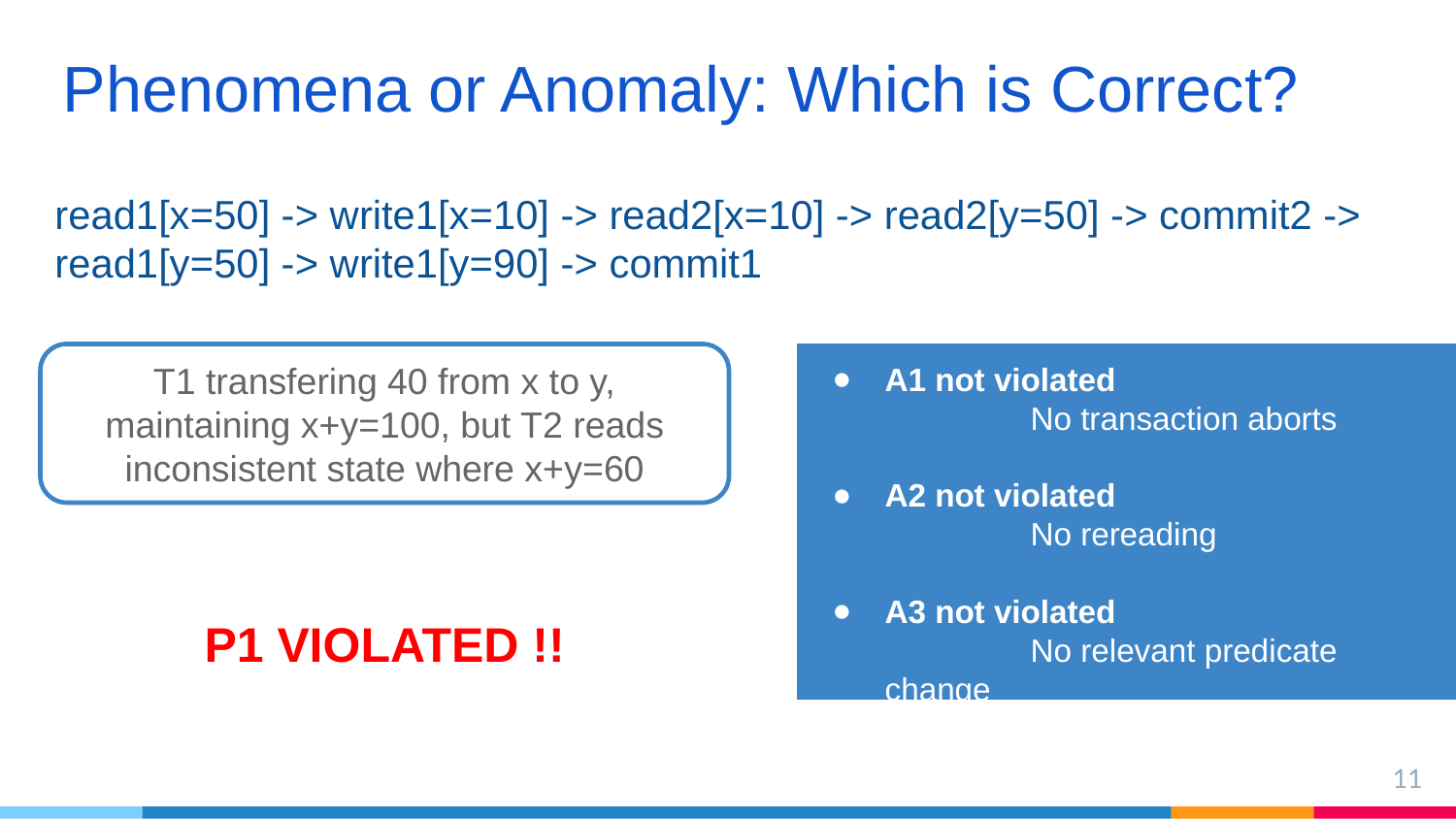

# Phenomena or Anomaly: Which is Correct?

read1[x=50] -> write1[x=10] -> read2[x=10] -> read2[y=50] -> commit2 -> read1[y=50] -> write1[y=90] -> commit1
T1 transfering 40 from x to y, maintaining x+y=100, but T2 reads inconsistent state where x+y=60

A1 not violated
	No transaction aborts
A2 not violated
	No rereading
A3 not violated
	No relevant predicate change
P1 VIOLATED !!
11